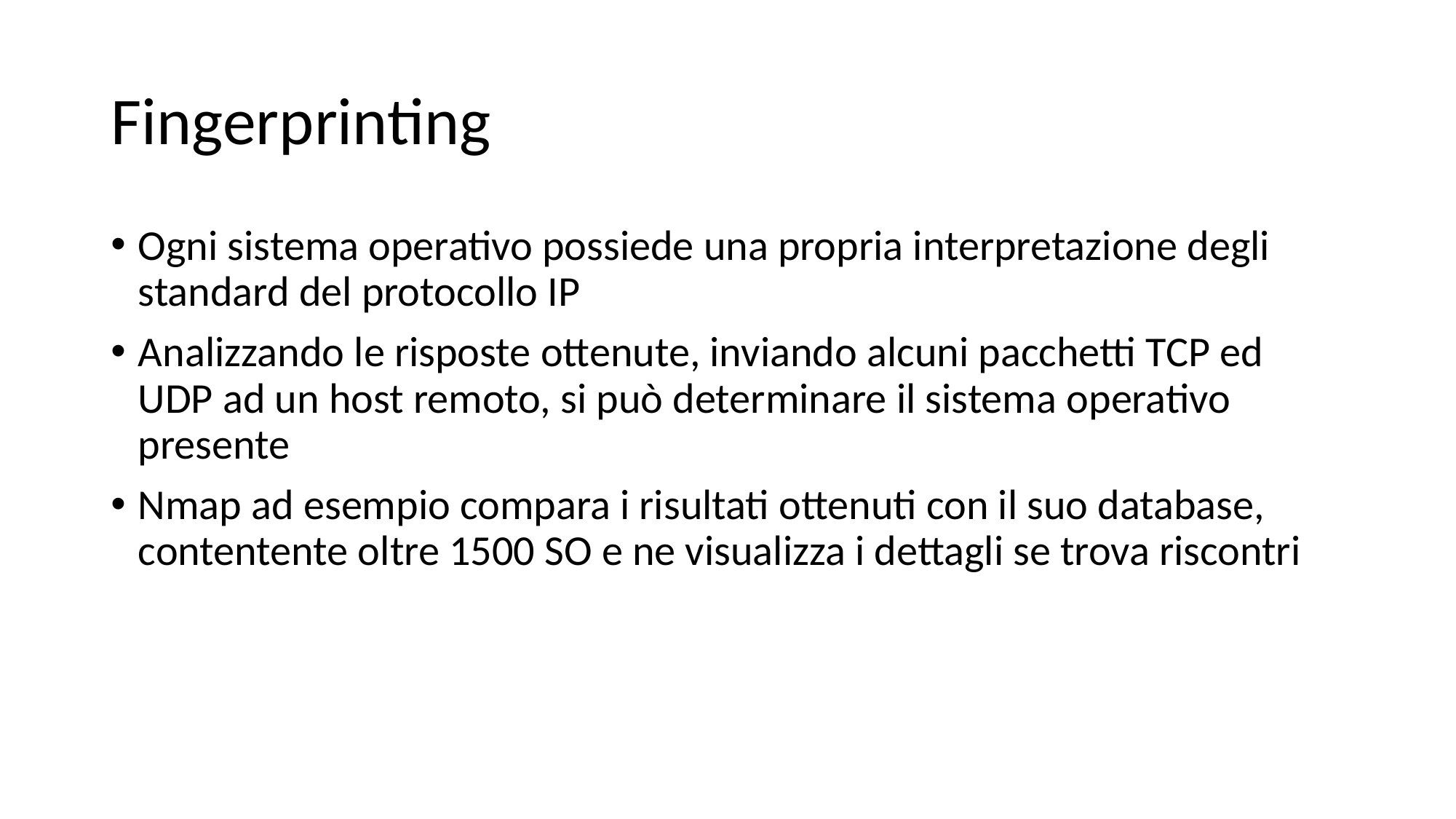

# Fingerprinting
Ogni sistema operativo possiede una propria interpretazione degli standard del protocollo IP
Analizzando le risposte ottenute, inviando alcuni pacchetti TCP ed UDP ad un host remoto, si può determinare il sistema operativo presente
Nmap ad esempio compara i risultati ottenuti con il suo database, contentente oltre 1500 SO e ne visualizza i dettagli se trova riscontri